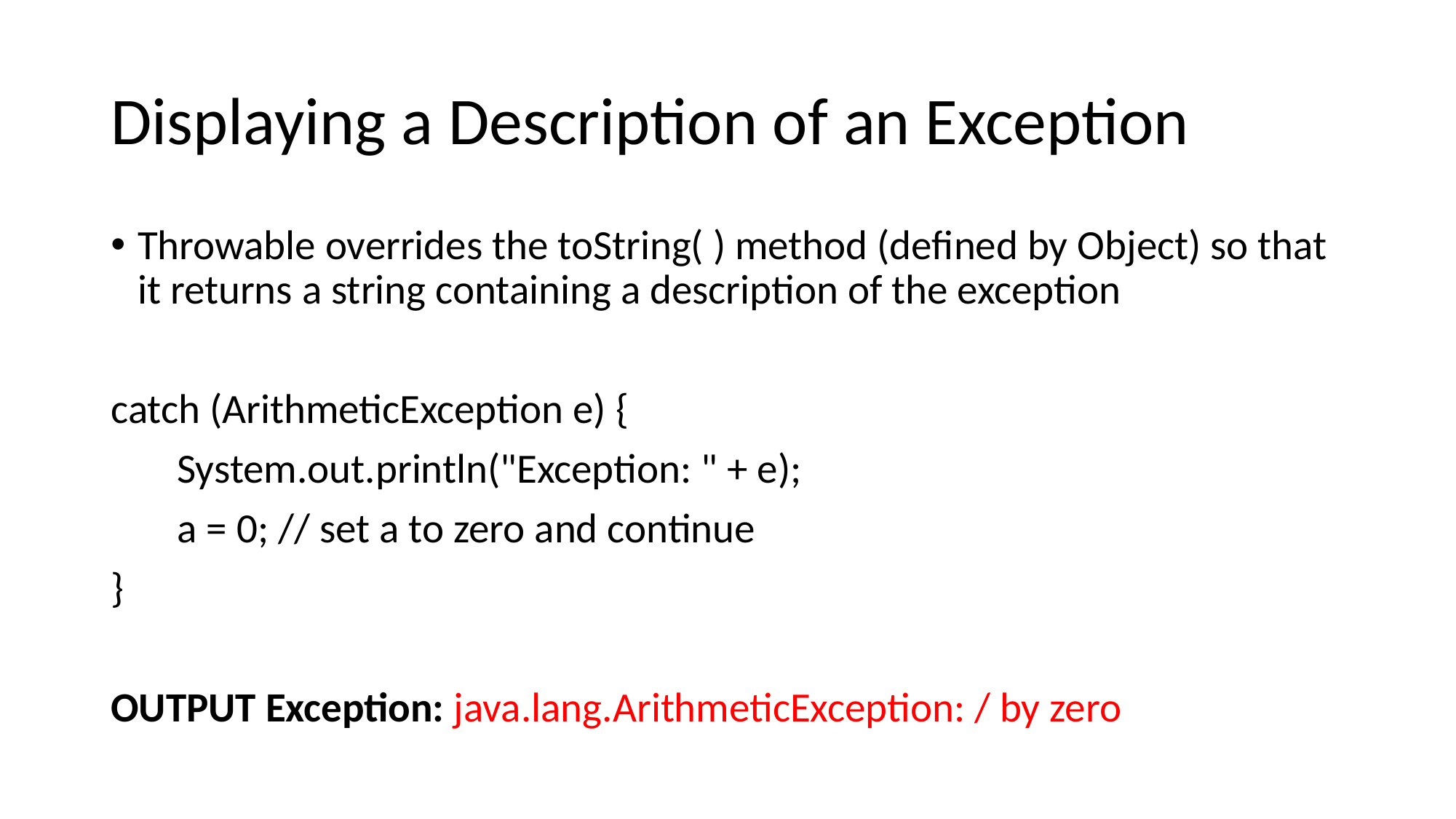

# Displaying a Description of an Exception
Throwable overrides the toString( ) method (defined by Object) so that it returns a string containing a description of the exception

catch (ArithmeticException e) {
       System.out.println("Exception: " + e);
       a = 0; // set a to zero and continue
}

OUTPUT Exception: java.lang.ArithmeticException: / by zero